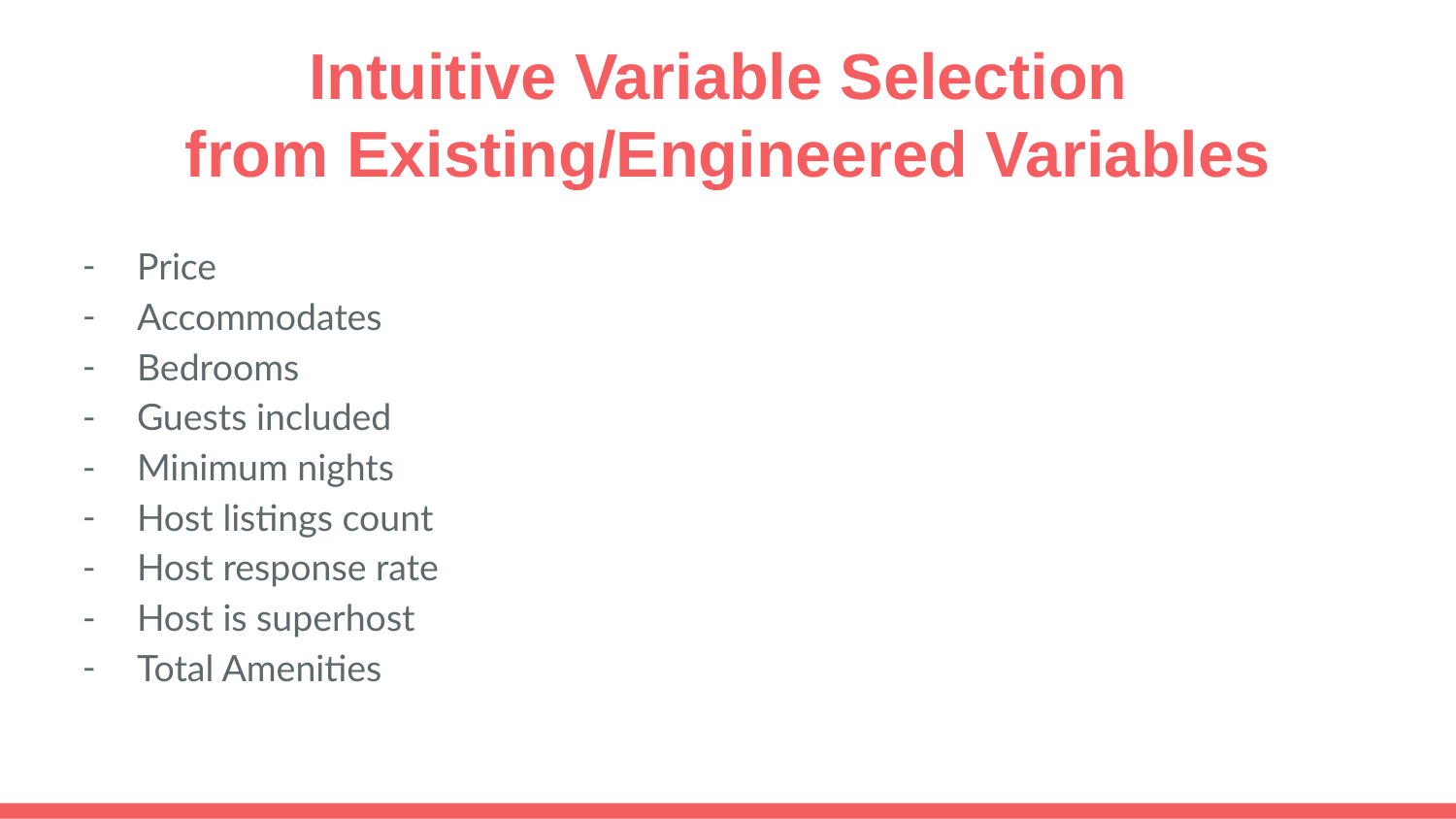

# Intuitive Variable Selection
from Existing/Engineered Variables
Price
Accommodates
Bedrooms
Guests included
Minimum nights
Host listings count
Host response rate
Host is superhost
Total Amenities